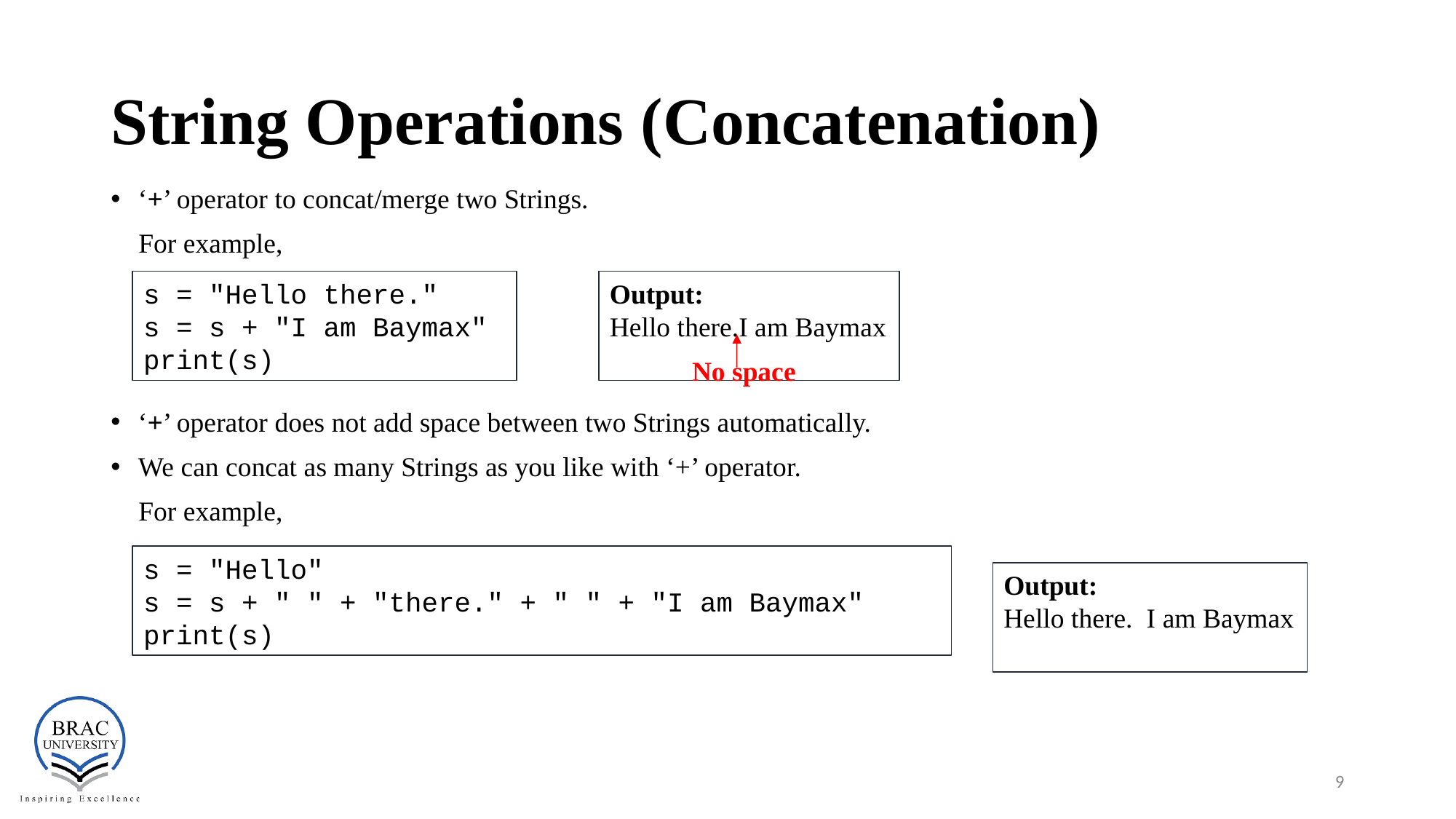

# String Operations (Concatenation)
‘+’ operator to concat/merge two Strings.
    For example,

‘+’ operator does not add space between two Strings automatically.
We can concat as many Strings as you like with ‘+’ operator.
    For example,

s = "Hello there."
s = s + "I am Baymax"
print(s)
Output:
Hello there.I am Baymax

No space
s = "Hello"
s = s + " " + "there." + " " + "I am Baymax"
print(s)
Output:
Hello there.  I am Baymax

9